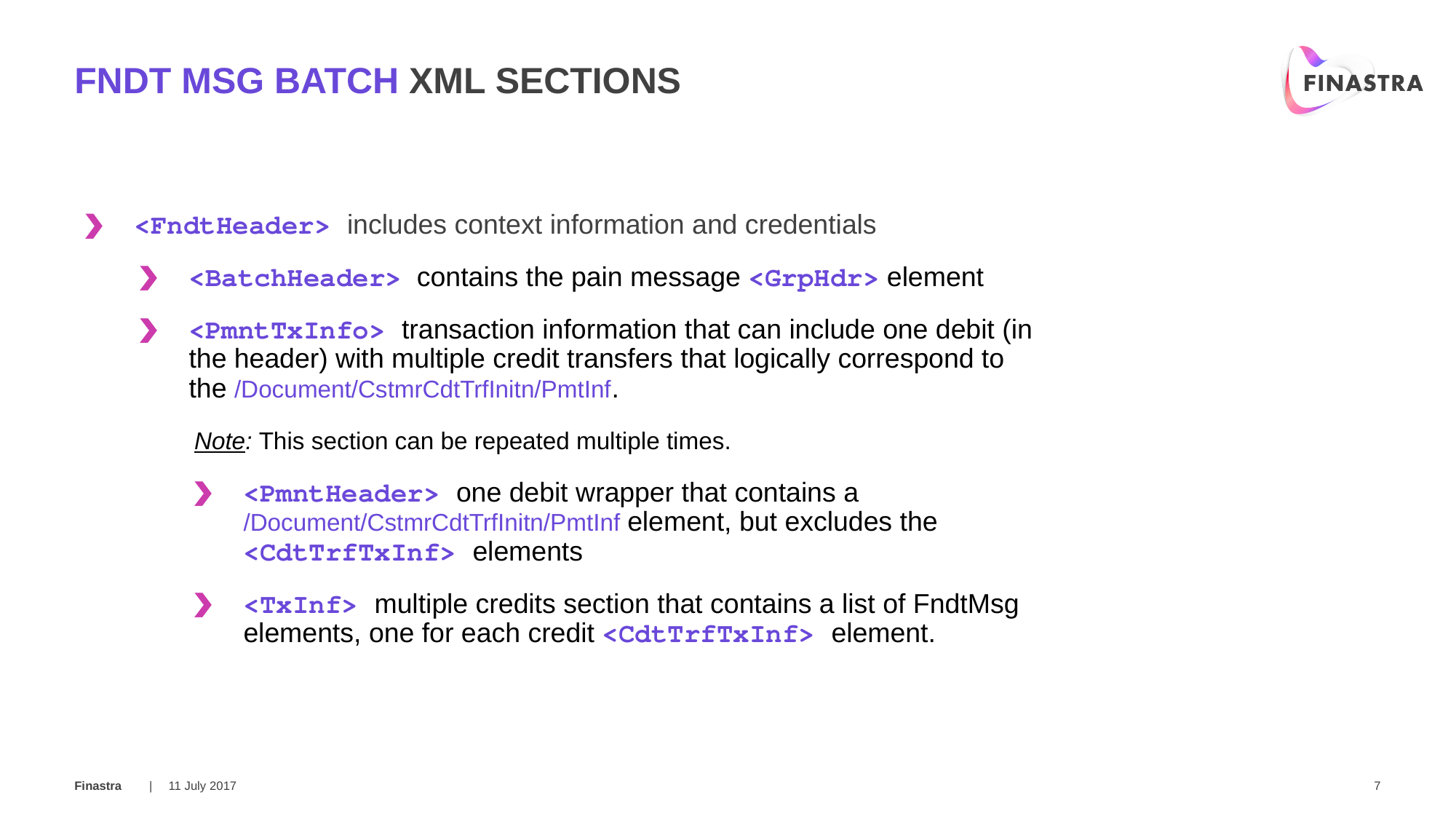

# Fndt Msg Batch XML sections
<FndtHeader> includes context information and credentials
<BatchHeader>  contains the pain message <GrpHdr> element
<PmntTxInfo> transaction information that can include one debit (in the header) with multiple credit transfers that logically correspond to the /Document/CstmrCdtTrfInitn/PmtInf.
	Note: This section can be repeated multiple times.
<PmntHeader> one debit wrapper that contains a /Document/CstmrCdtTrfInitn/PmtInf element, but excludes the <CdtTrfTxInf> elements
<TxInf> multiple credits section that contains a list of FndtMsg elements, one for each credit <CdtTrfTxInf> element.
11 July 2017
7